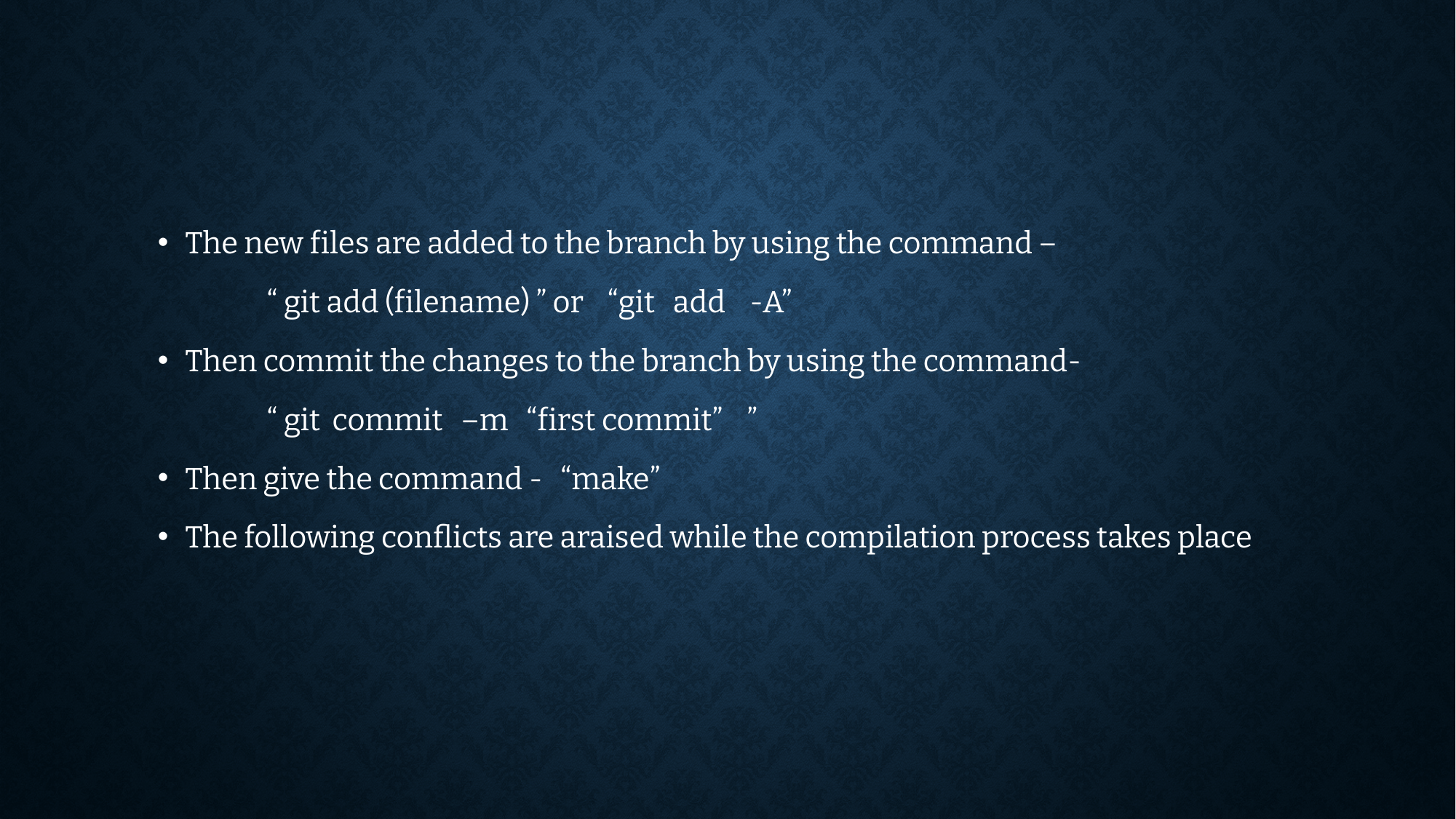

The new files are added to the branch by using the command –
	“ git add (filename) ” or    “git   add    -A”
Then commit the changes to the branch by using the command-
	“ git  commit   –m   “first commit”    ”
Then give the command -   “make”
The following conflicts are araised while the compilation process takes place